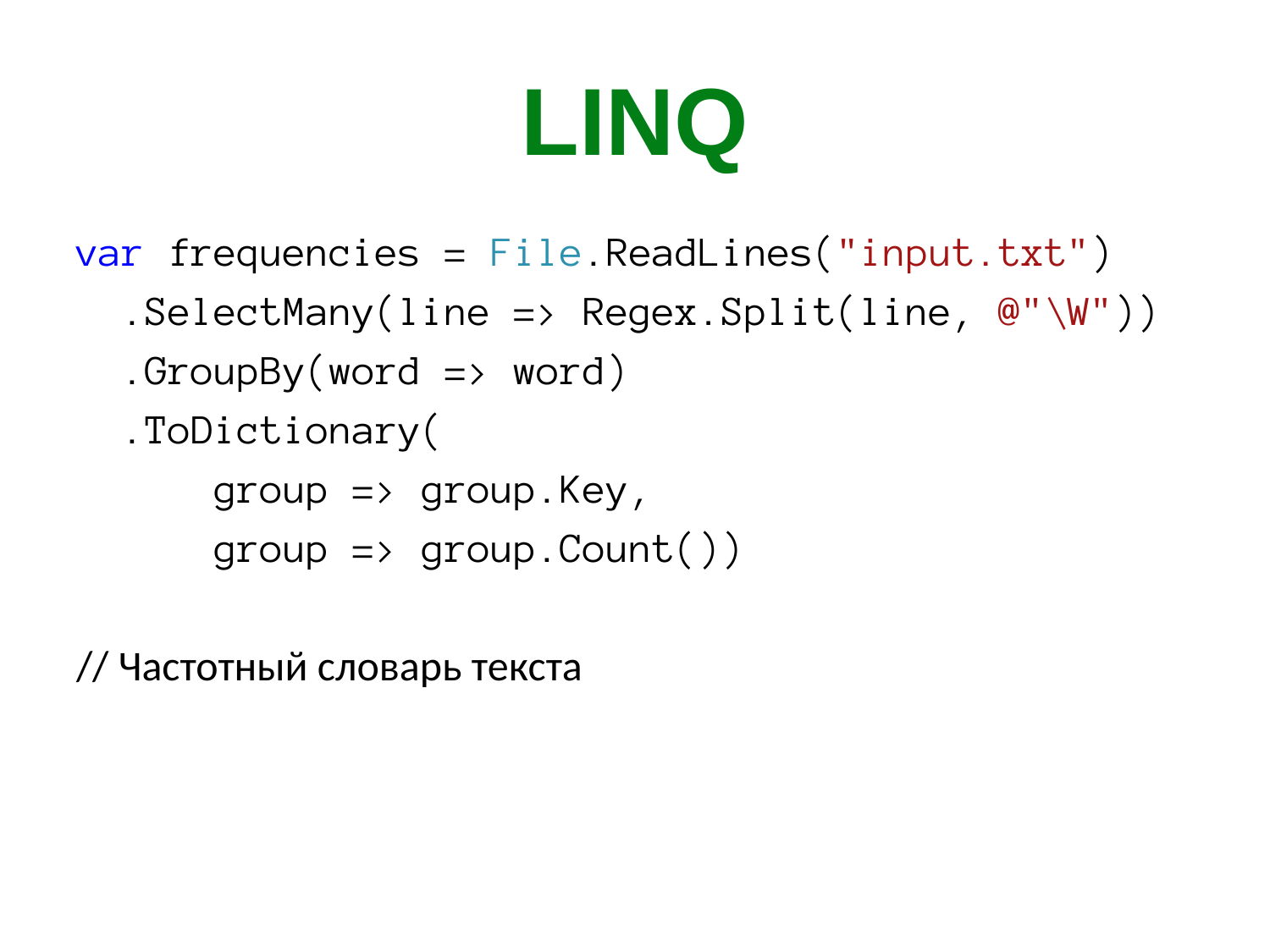

# LINQ
var frequencies = File.ReadLines("input.txt")
  .SelectMany(line => Regex.Split(line, @"\W"))
  .GroupBy(word => word)
  .ToDictionary(
      group => group.Key,
      group => group.Count())

// Частотный словарь текста